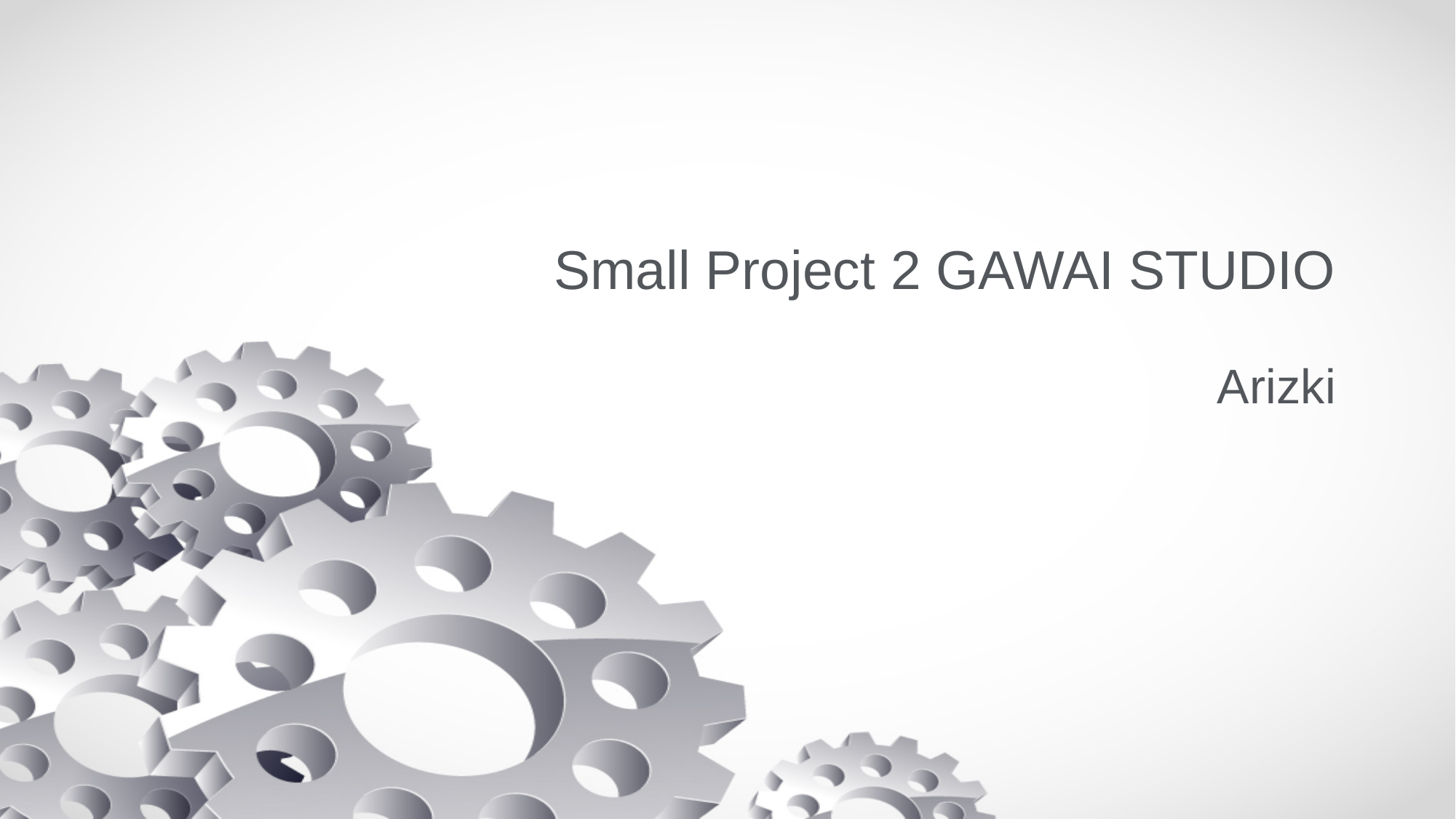

# Small Project 2 GAWAI STUDIO
Arizki